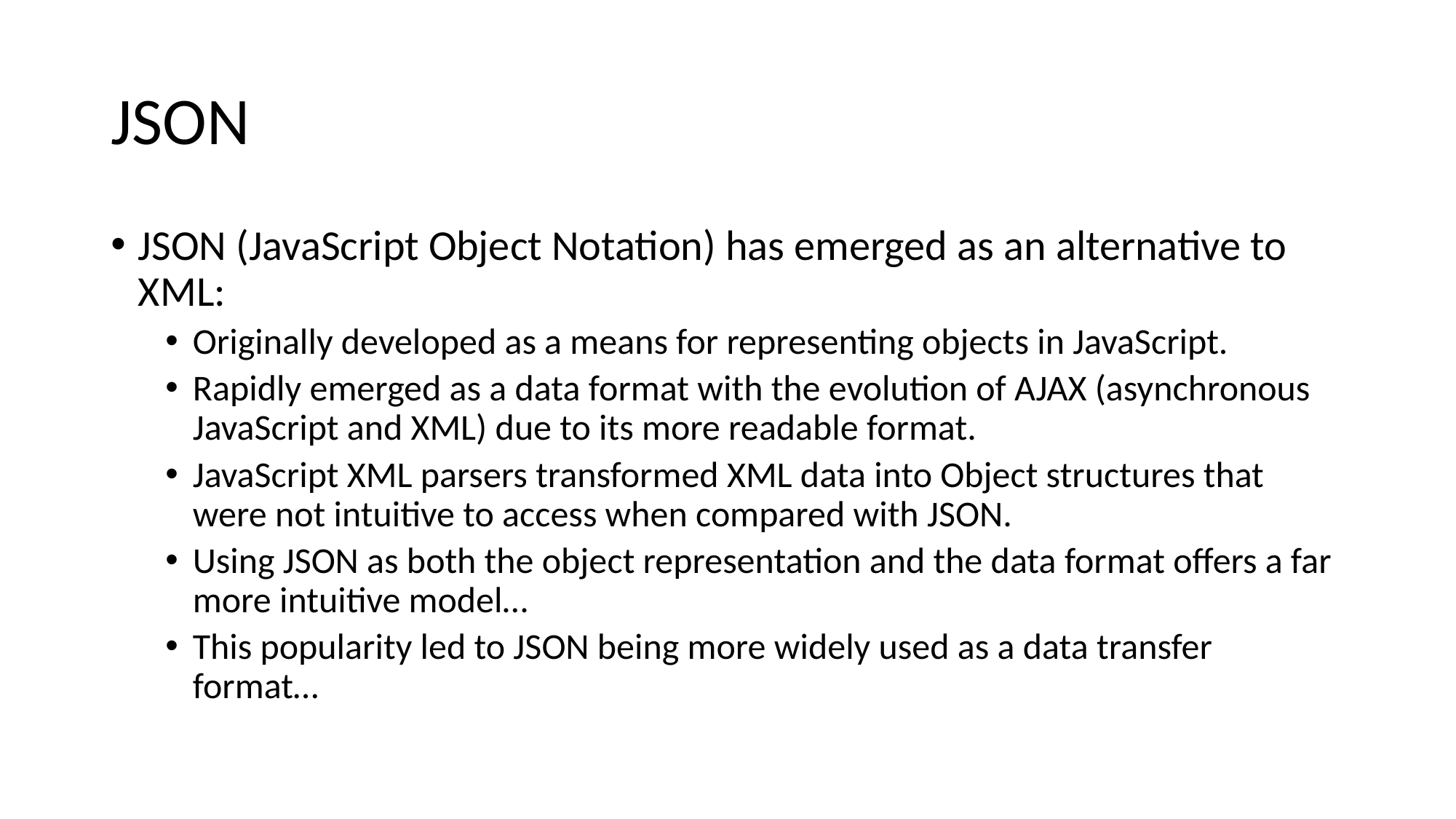

# JSON
JSON (JavaScript Object Notation) has emerged as an alternative to XML:
Originally developed as a means for representing objects in JavaScript.
Rapidly emerged as a data format with the evolution of AJAX (asynchronous JavaScript and XML) due to its more readable format.
JavaScript XML parsers transformed XML data into Object structures that were not intuitive to access when compared with JSON.
Using JSON as both the object representation and the data format offers a far more intuitive model…
This popularity led to JSON being more widely used as a data transfer format…